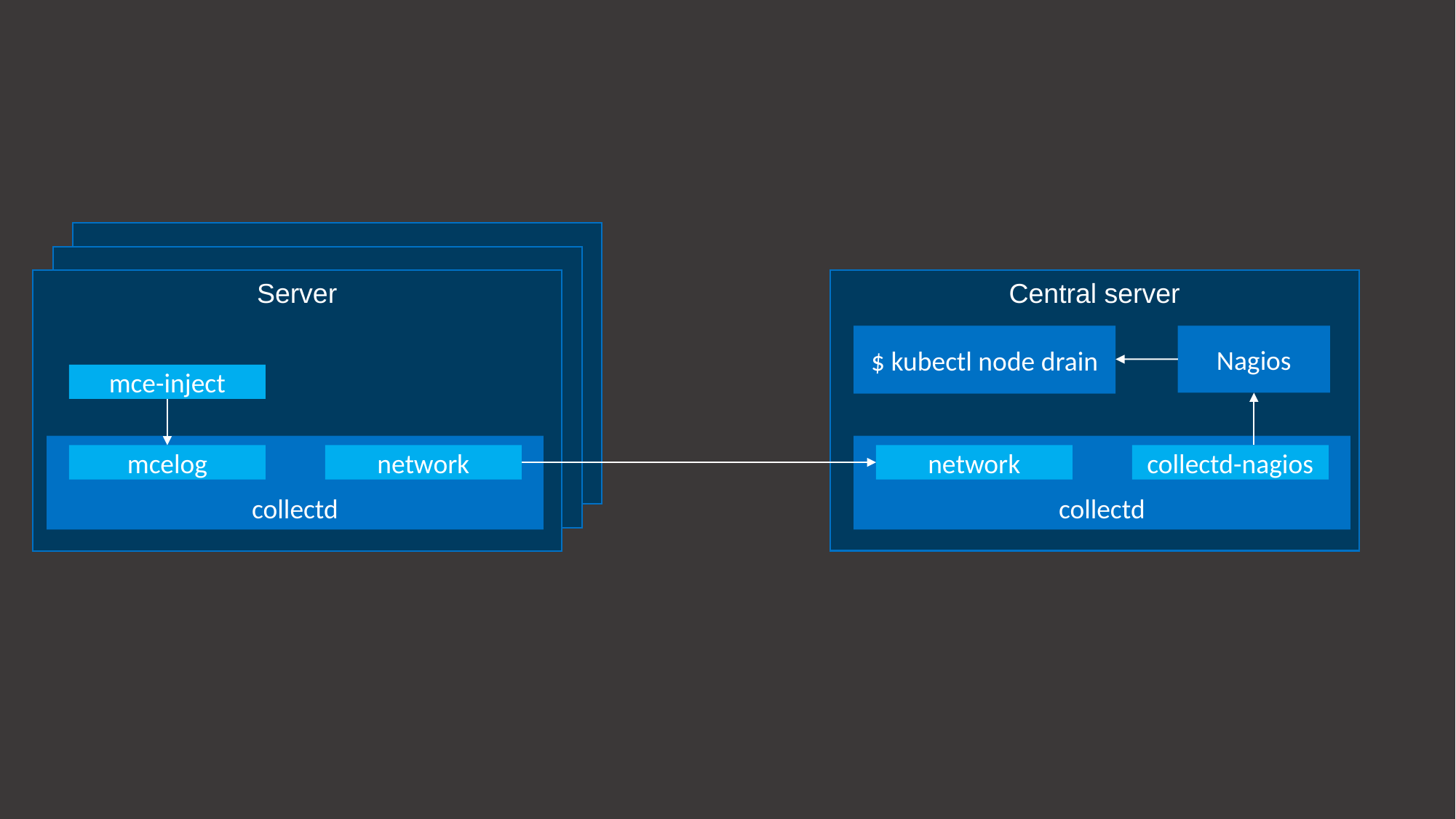

Server
Central server
Nagios
$ kubectl node drain
mce-inject
mce-inject
collectd
mcelog
network
collectd
collectd
mcelog
network
network
collectd-nagios